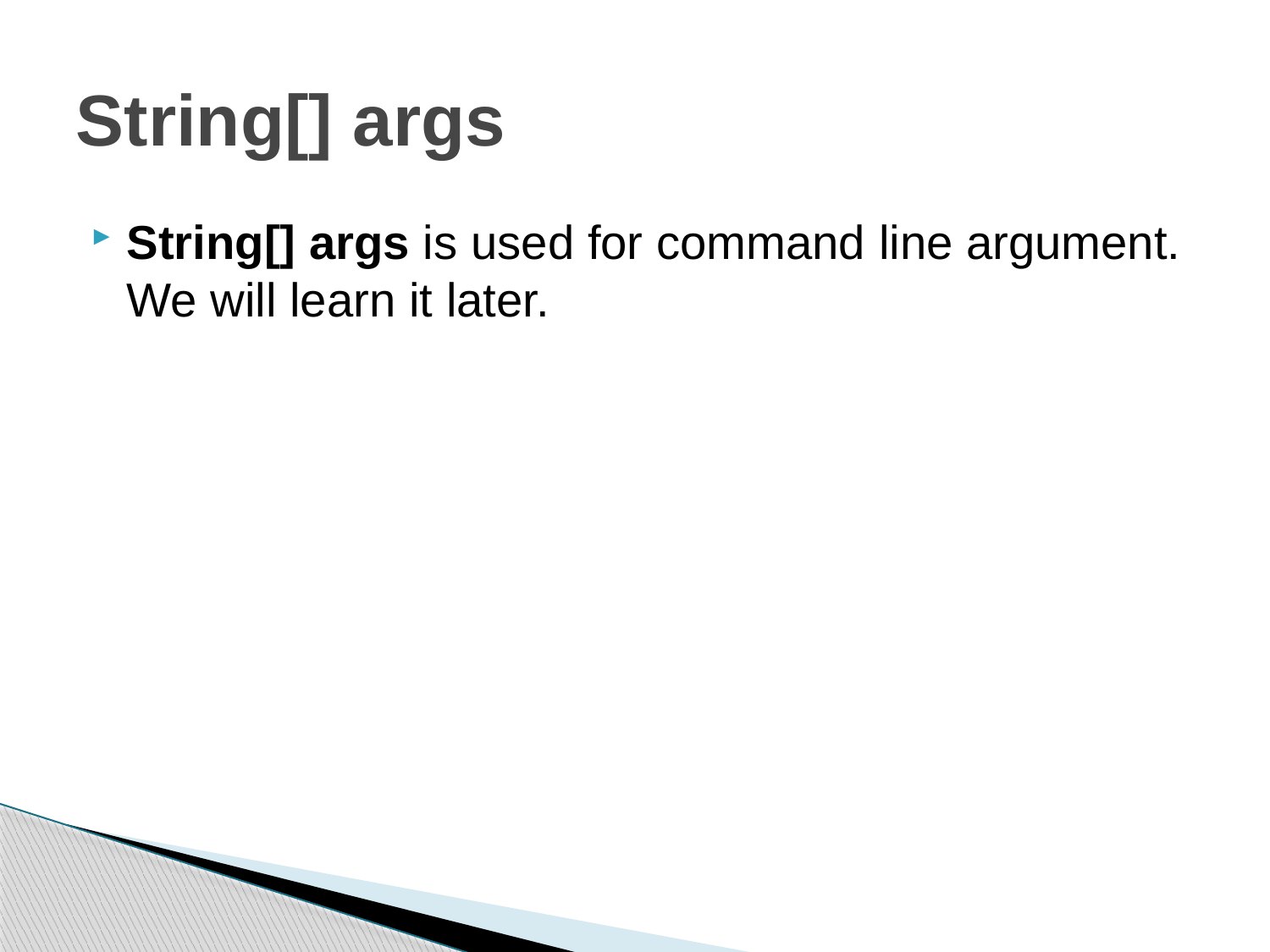

# String[] args
String[] args is used for command line argument. We will learn it later.